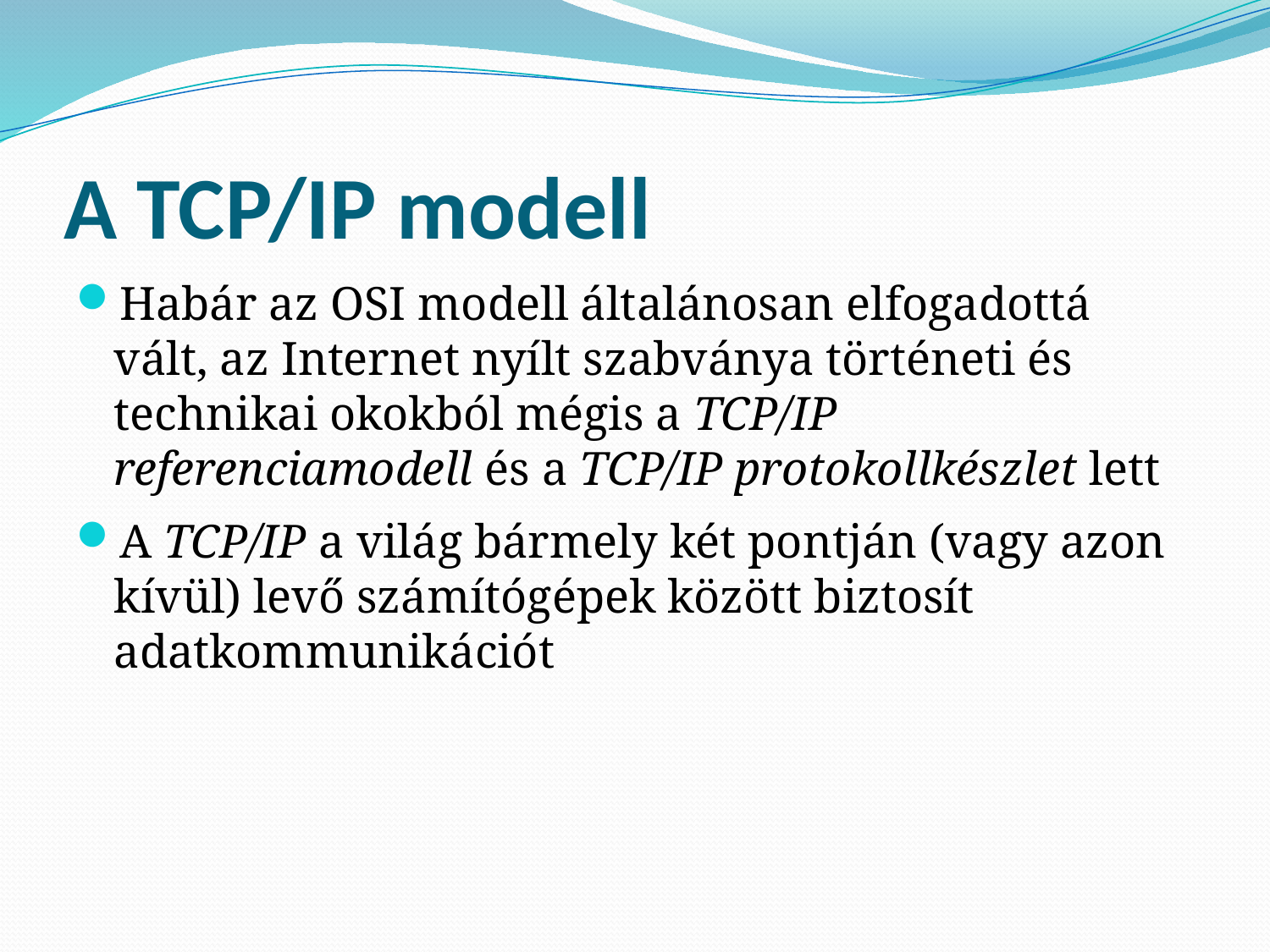

# A TCP/IP modell
Habár az OSI modell általánosan elfogadottá vált, az Internet nyílt szabványa történeti és technikai okokból mégis a TCP/IP referenciamodell és a TCP/IP protokollkészlet lett
A TCP/IP a világ bármely két pontján (vagy azon kívül) levő számítógépek között biztosít adatkommunikációt